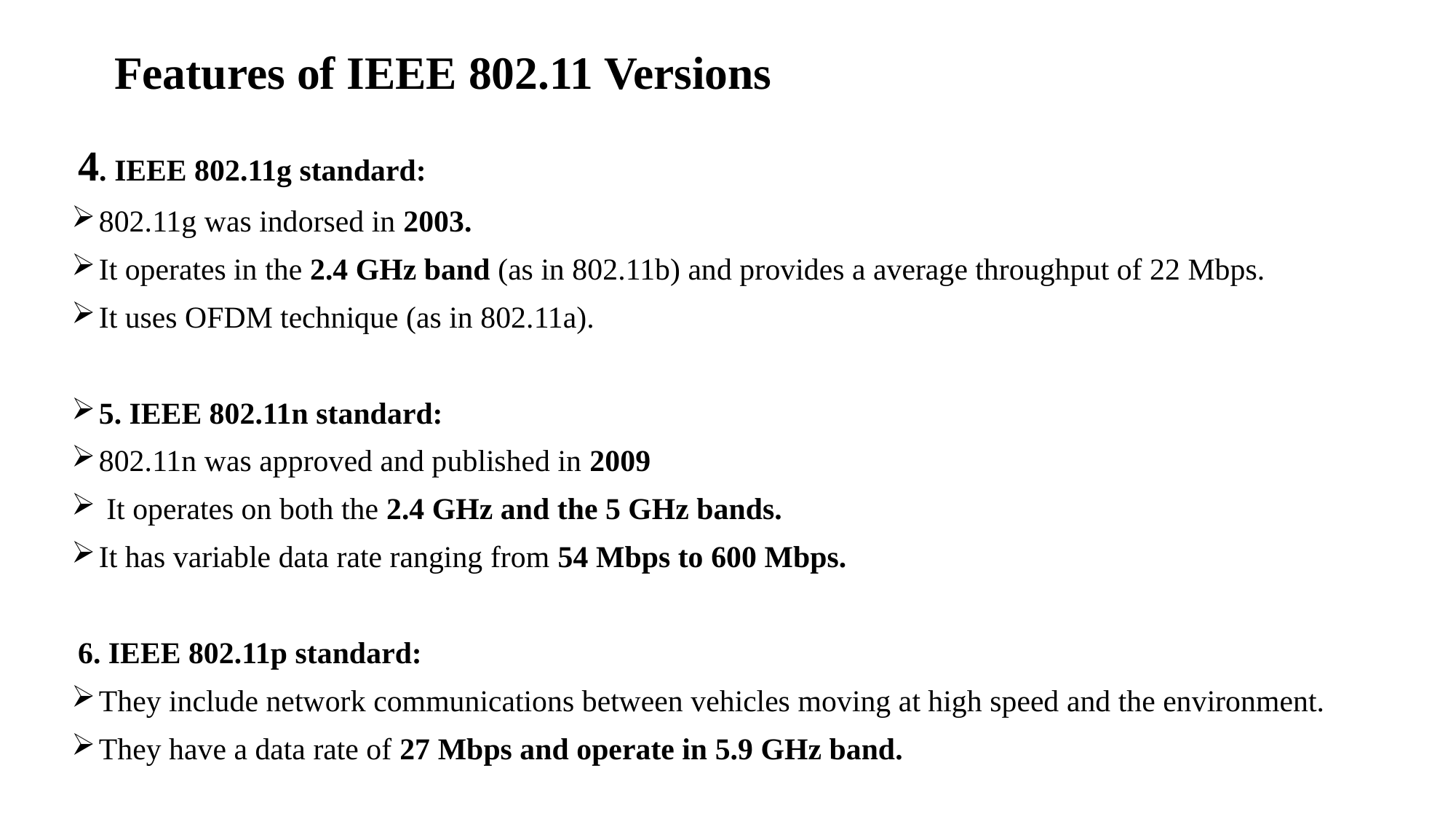

Features of IEEE 802.11 Versions
4. IEEE 802.11g standard:
802.11g was indorsed in 2003.
It operates in the 2.4 GHz band (as in 802.11b) and provides a average throughput of 22 Mbps.
It uses OFDM technique (as in 802.11a).

5. IEEE 802.11n standard:
802.11n was approved and published in 2009
 It operates on both the 2.4 GHz and the 5 GHz bands.
It has variable data rate ranging from 54 Mbps to 600 Mbps.

6. IEEE 802.11p standard:
They include network communications between vehicles moving at high speed and the environment.
They have a data rate of 27 Mbps and operate in 5.9 GHz band.